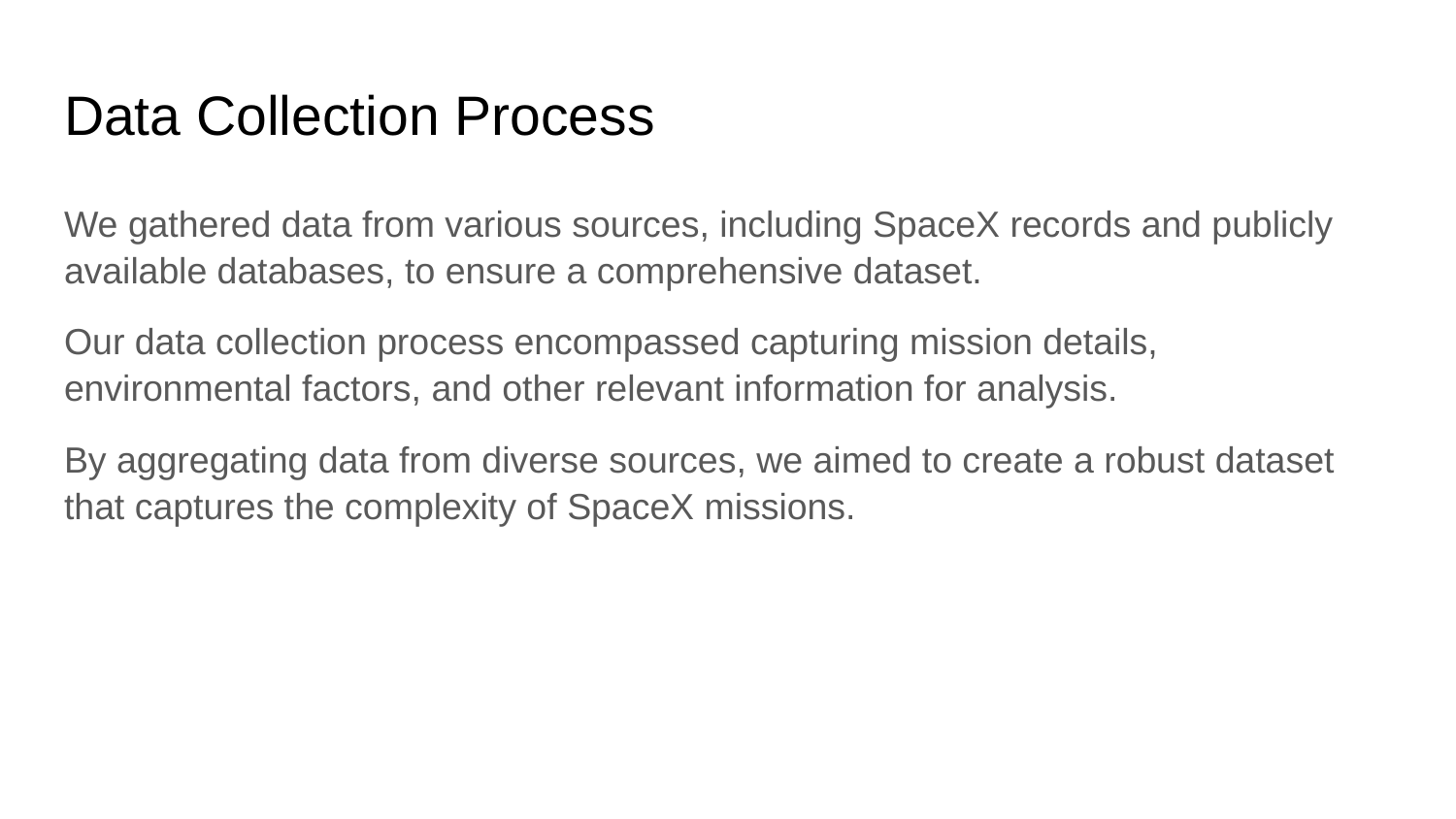

# Data Collection Process
We gathered data from various sources, including SpaceX records and publicly available databases, to ensure a comprehensive dataset.
Our data collection process encompassed capturing mission details, environmental factors, and other relevant information for analysis.
By aggregating data from diverse sources, we aimed to create a robust dataset that captures the complexity of SpaceX missions.